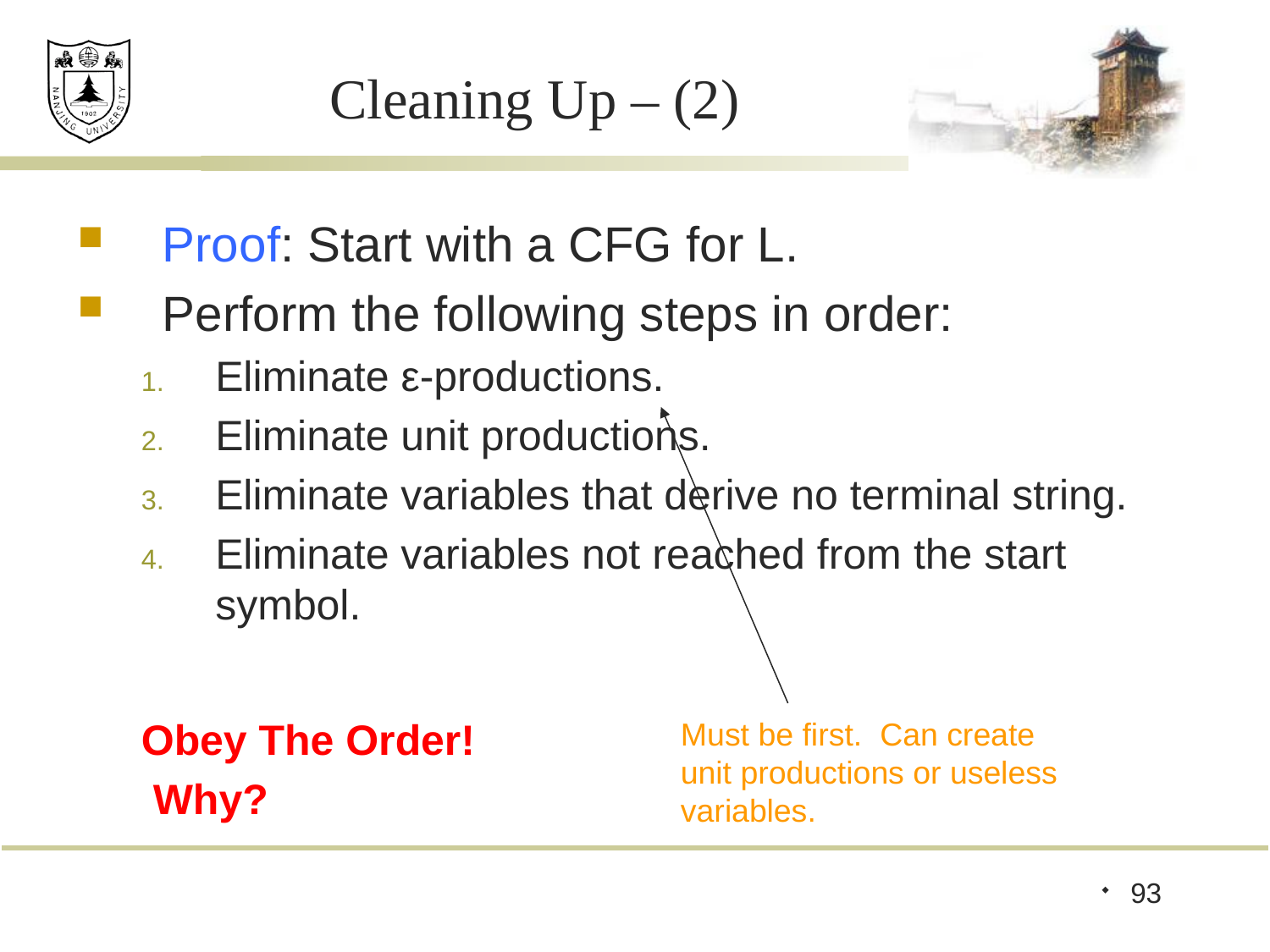

# Cleaning Up – (2)
Proof: Start with a CFG for L.
Perform the following steps in order:
Eliminate ε-productions.
Eliminate unit productions.
Eliminate variables that derive no terminal string.
Eliminate variables not reached from the start symbol.

Obey The Order!
 Why?

Must be first.  Can create
unit productions or useless
variables.
93